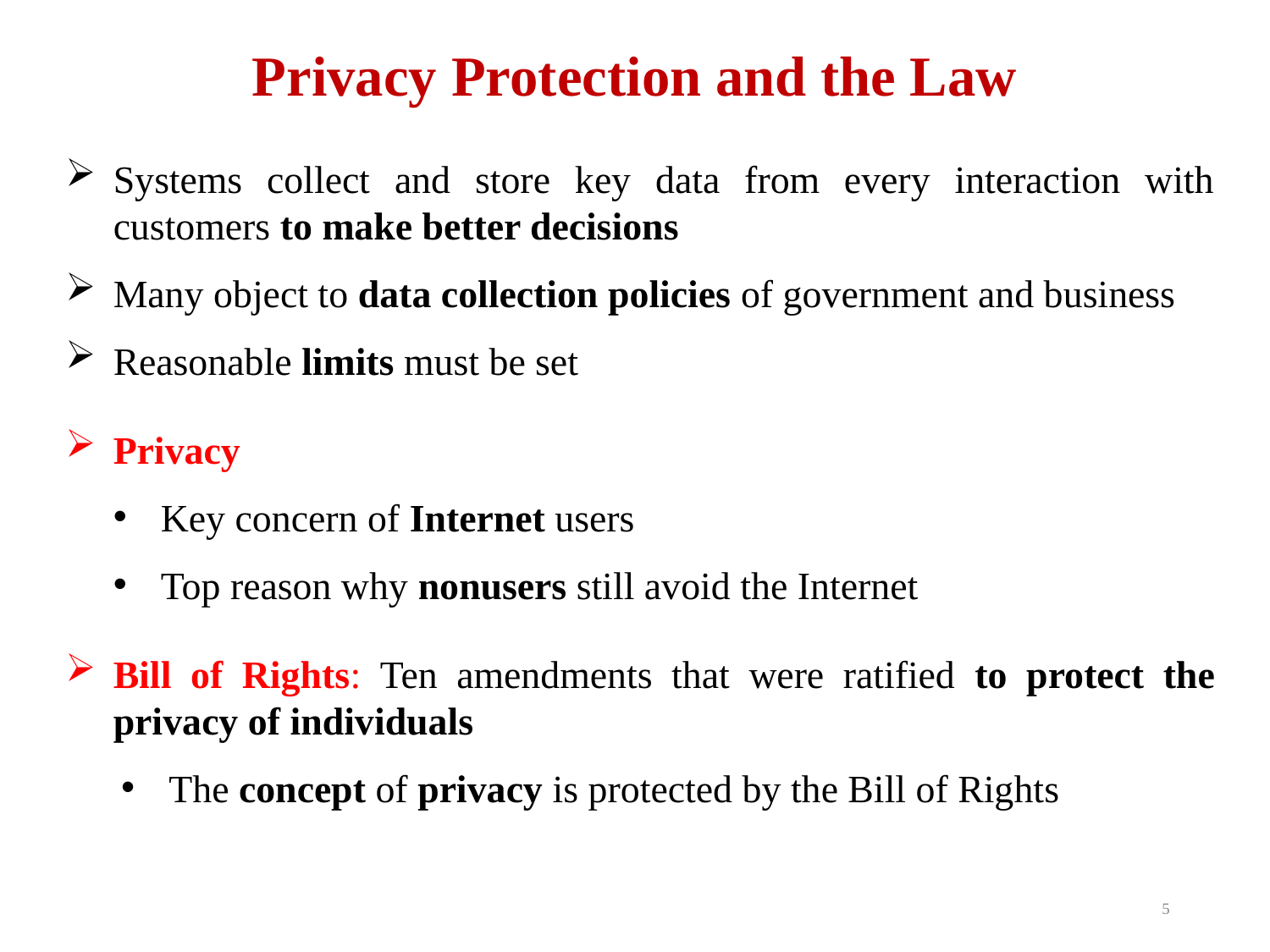

# Privacy Protection and the Law
Systems collect and store key data from every interaction with customers to make better decisions
Many object to data collection policies of government and business
Reasonable limits must be set
Privacy
Key concern of Internet users
Top reason why nonusers still avoid the Internet
Bill of Rights: Ten amendments that were ratified to protect the privacy of individuals
The concept of privacy is protected by the Bill of Rights
5